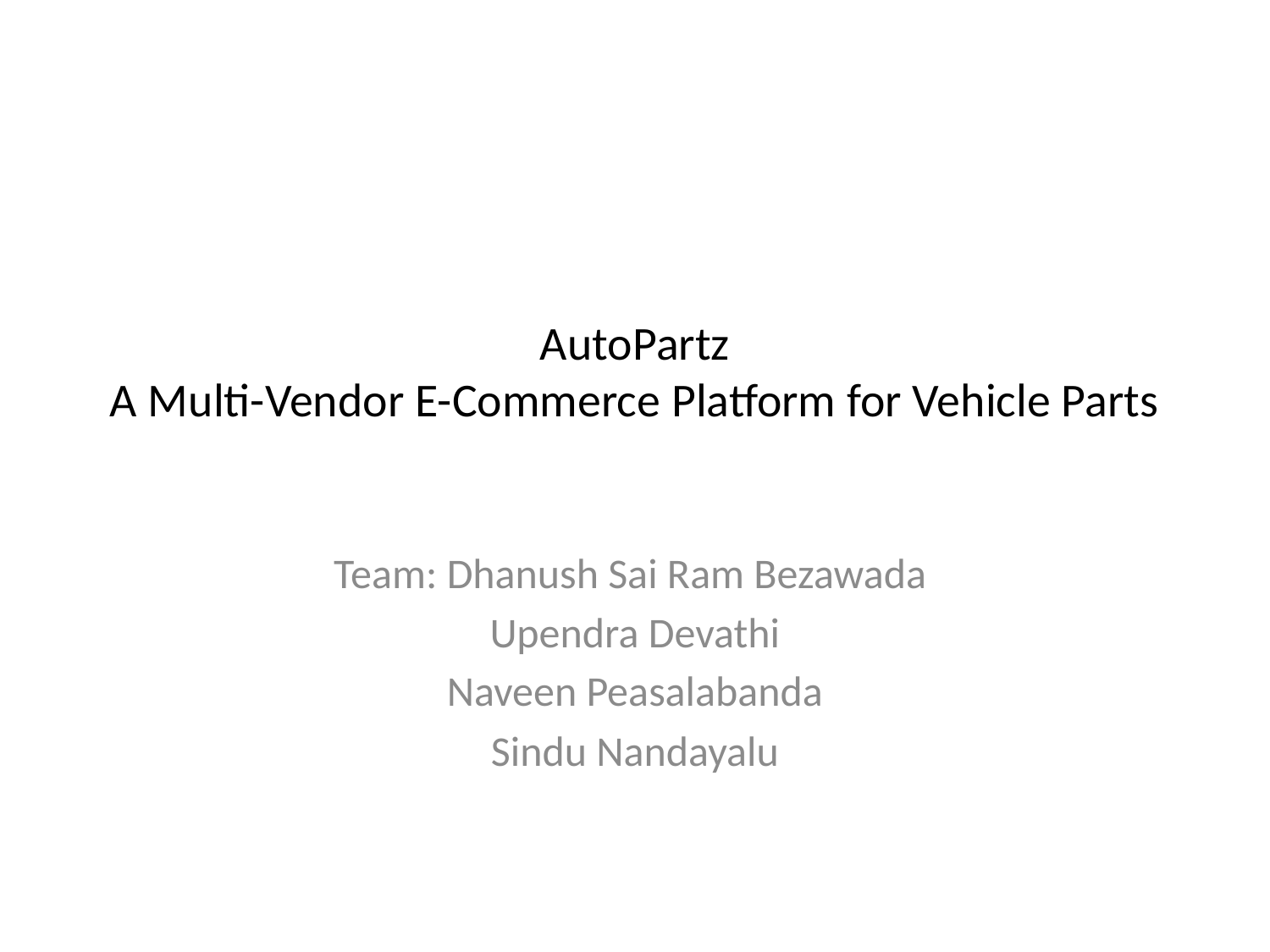

# AutoPartz A Multi-Vendor E-Commerce Platform for Vehicle Parts
Team: Dhanush Sai Ram Bezawada
Upendra Devathi
Naveen Peasalabanda
Sindu Nandayalu